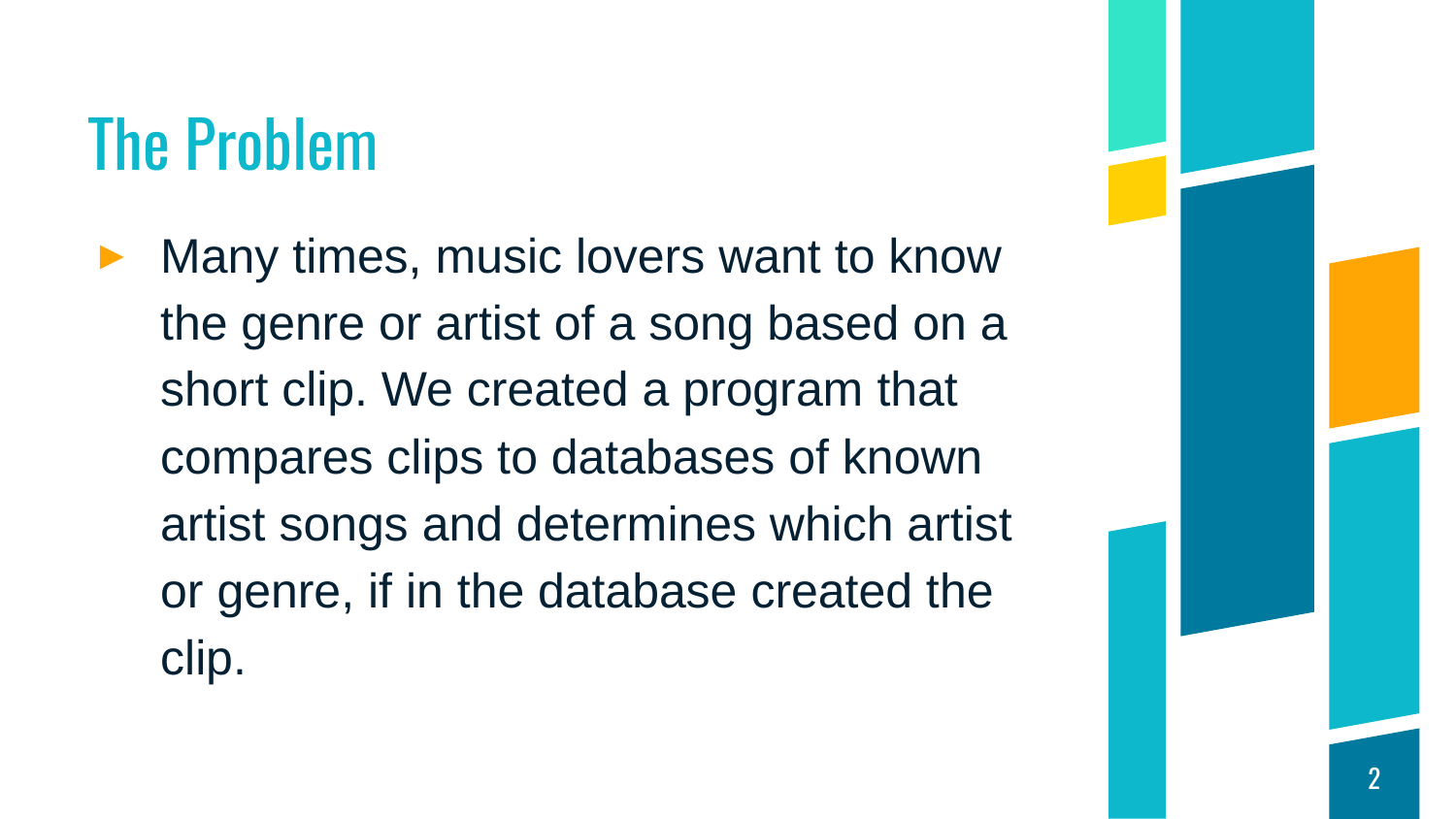

# The Problem
Many times, music lovers want to know the genre or artist of a song based on a short clip. We created a program that compares clips to databases of known artist songs and determines which artist or genre, if in the database created the clip.
2